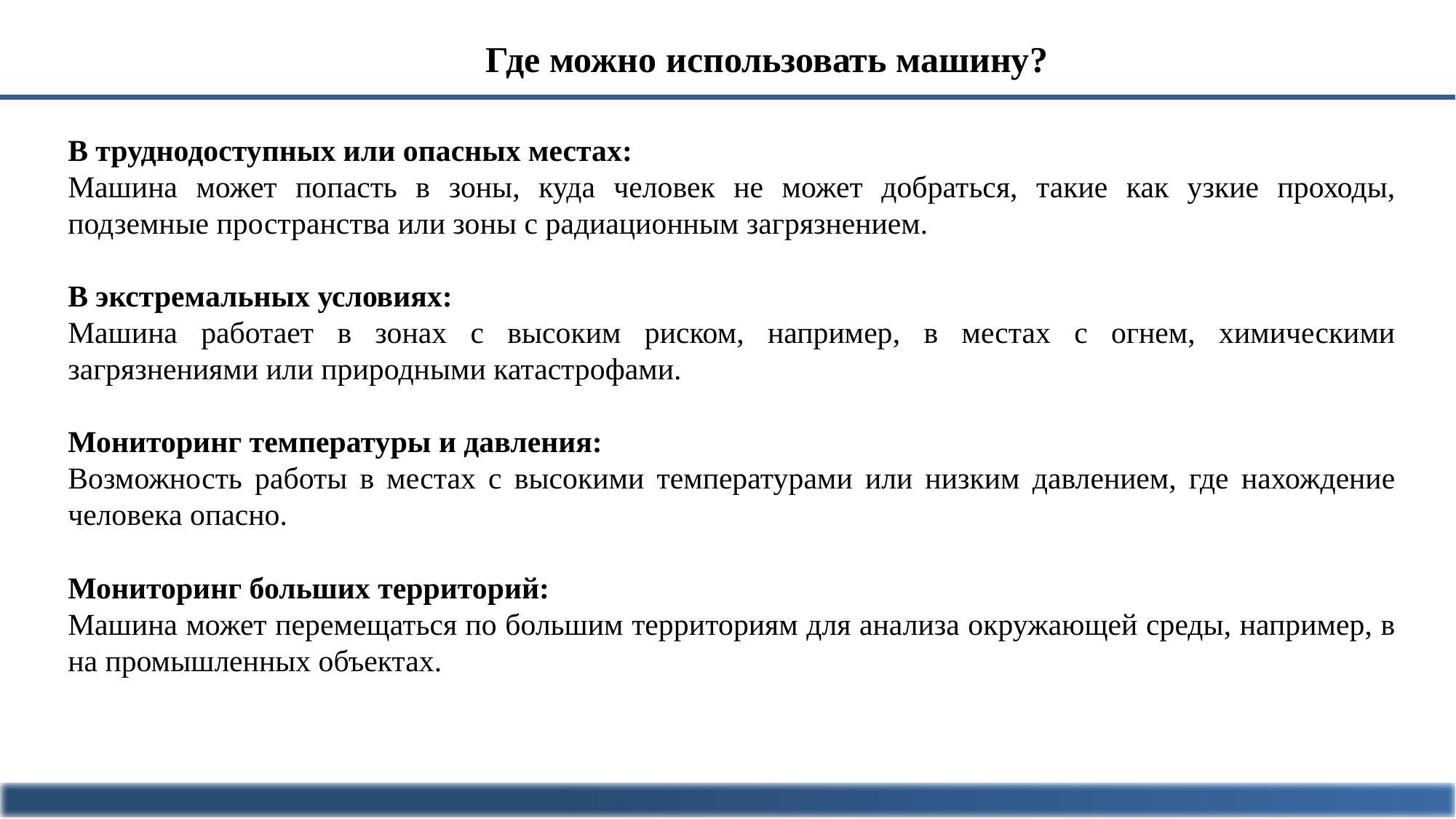

Где можно использовать машину?

В труднодоступных или опасных местах:
Машина может попасть в зоны, куда человек не может добраться, такие как узкие проходы, подземные пространства или зоны с радиационным загрязнением.

В экстремальных условиях:
Машина работает в зонах с высоким риском, например, в местах с огнем, химическими загрязнениями или природными катастрофами.

Мониторинг температуры и давления:
Возможность работы в местах с высокими температурами или низким давлением, где нахождение человека опасно.

Мониторинг больших территорий:
Машина может перемещаться по большим территориям для анализа окружающей среды, например, в на промышленных объектах.